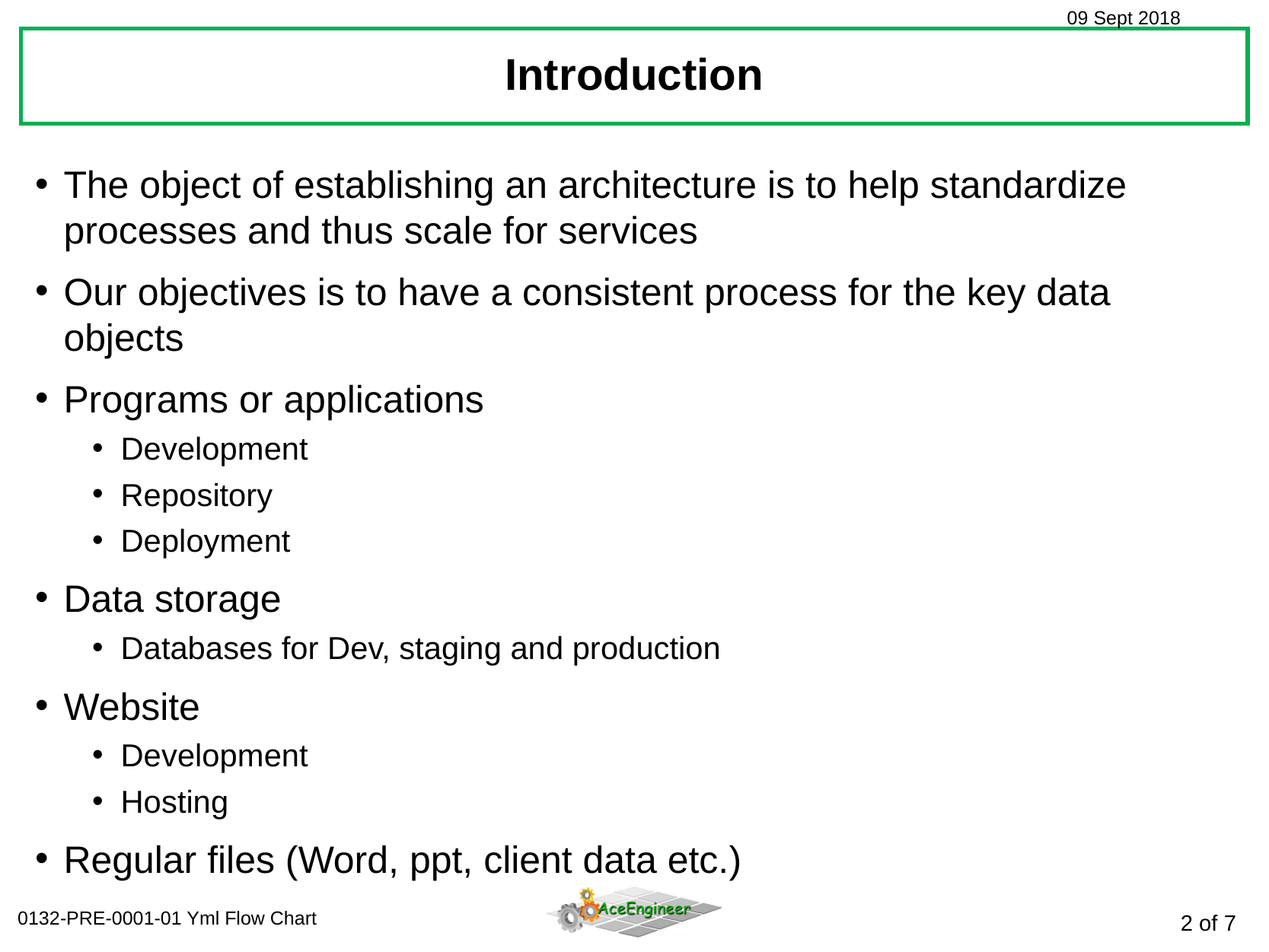

Introduction
The object of establishing an architecture is to help standardize processes and thus scale for services
Our objectives is to have a consistent process for the key data objects
Programs or applications
Development
Repository
Deployment
Data storage
Databases for Dev, staging and production
Website
Development
Hosting
Regular files (Word, ppt, client data etc.)